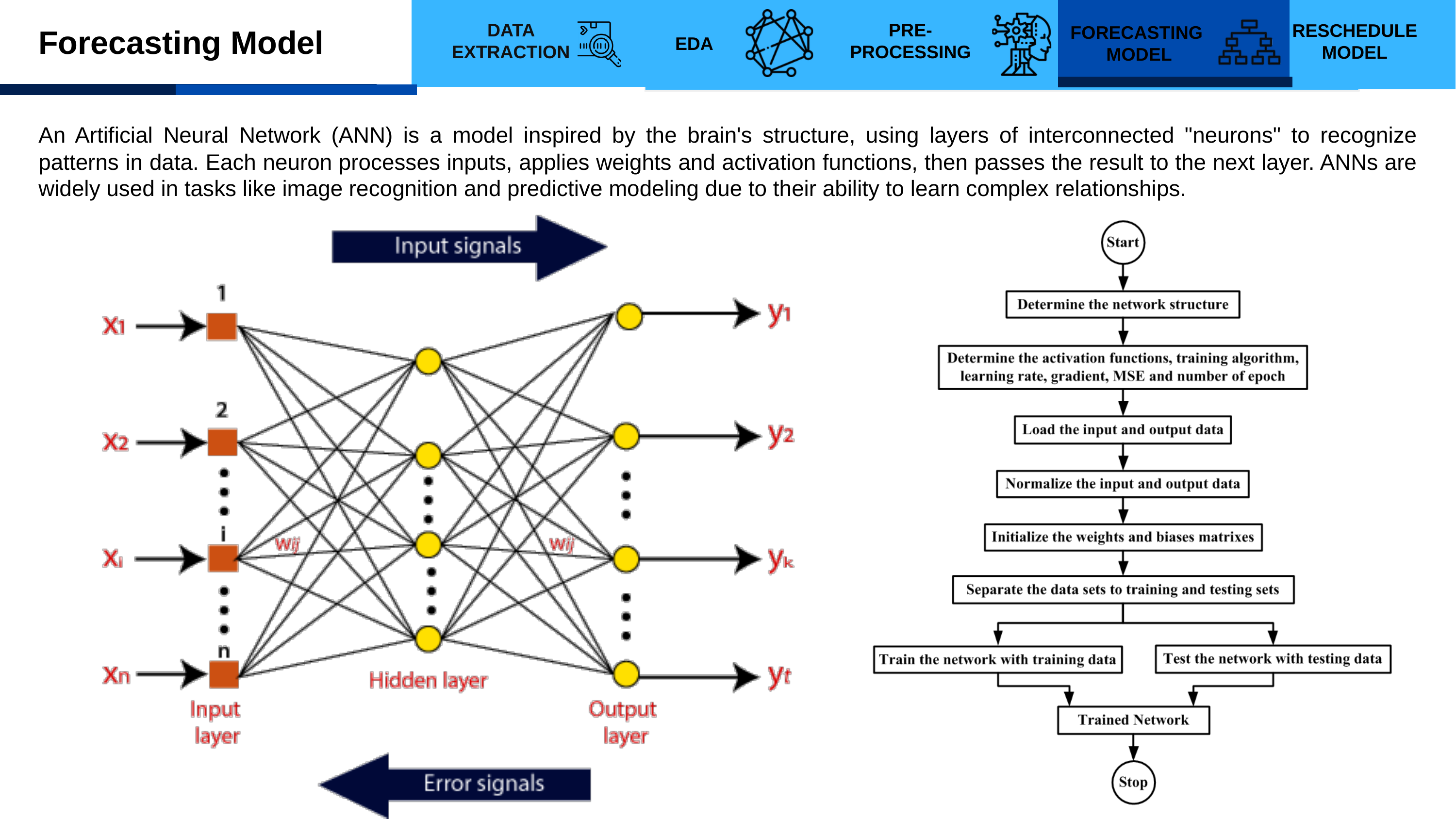

DATA EXTRACTION
PRE-
PROCESSING
RESCHEDULE
MODEL
FORECASTING
MODEL

Forecasting Model
EDA

An Artificial Neural Network (ANN) is a model inspired by the brain's structure, using layers of interconnected "neurons" to recognize patterns in data. Each neuron processes inputs, applies weights and activation functions, then passes the result to the next layer. ANNs are widely used in tasks like image recognition and predictive modeling due to their ability to learn complex relationships.